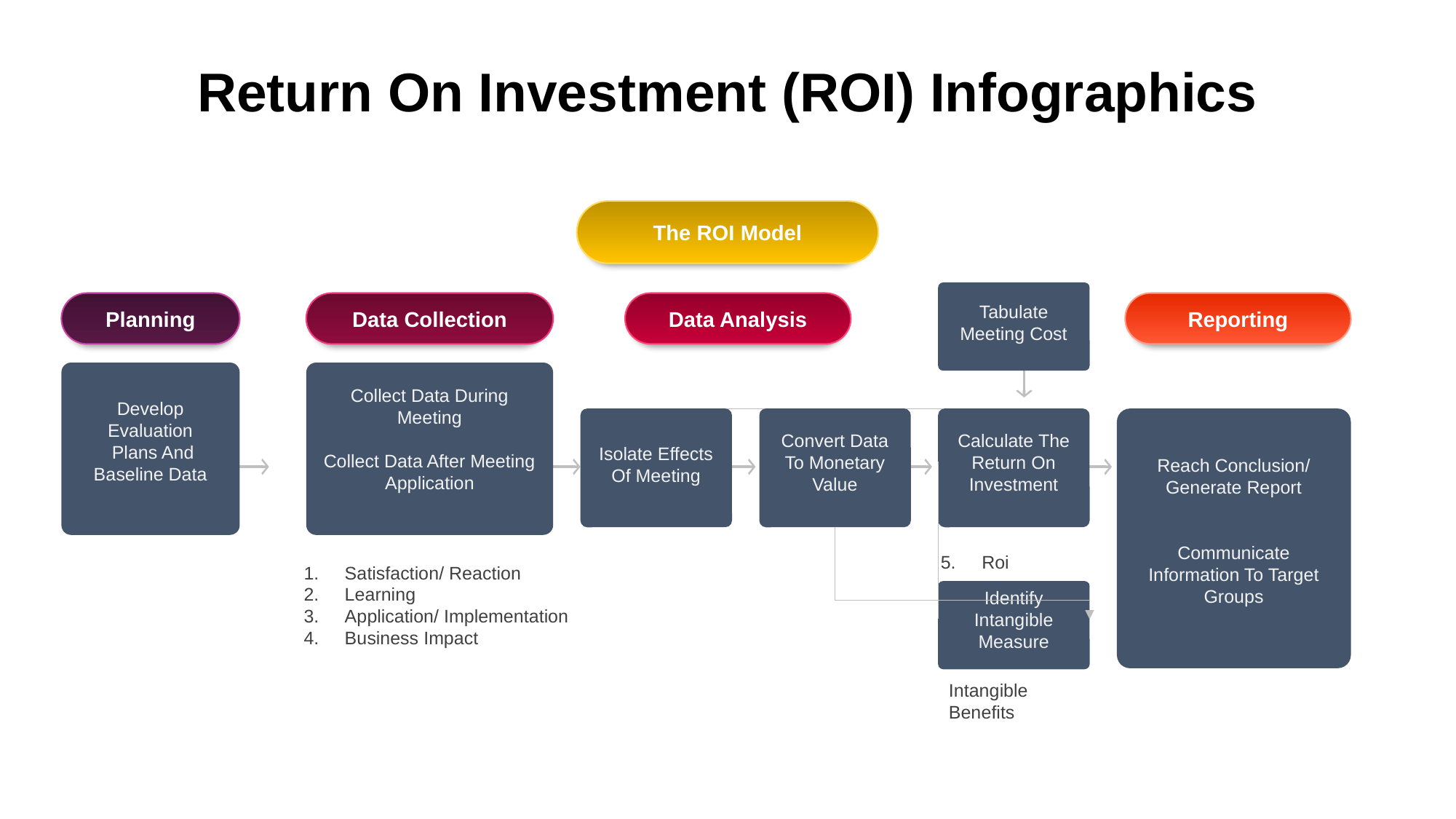

Return On Investment (ROI) Infographics
The ROI Model

Tabulate Meeting Cost

Develop Evaluation
 Plans And Baseline Data

Collect Data During Meeting

Collect Data After Meeting Application

Reach Conclusion/ Generate Report

Communicate Information To Target Groups

Isolate Effects Of Meeting

Convert Data To Monetary Value

Calculate The Return On Investment

Identify Intangible Measure
Planning
Data Collection
Data Analysis
Reporting
Roi
Satisfaction/ Reaction
Learning
Application/ Implementation
Business Impact
Intangible Benefits